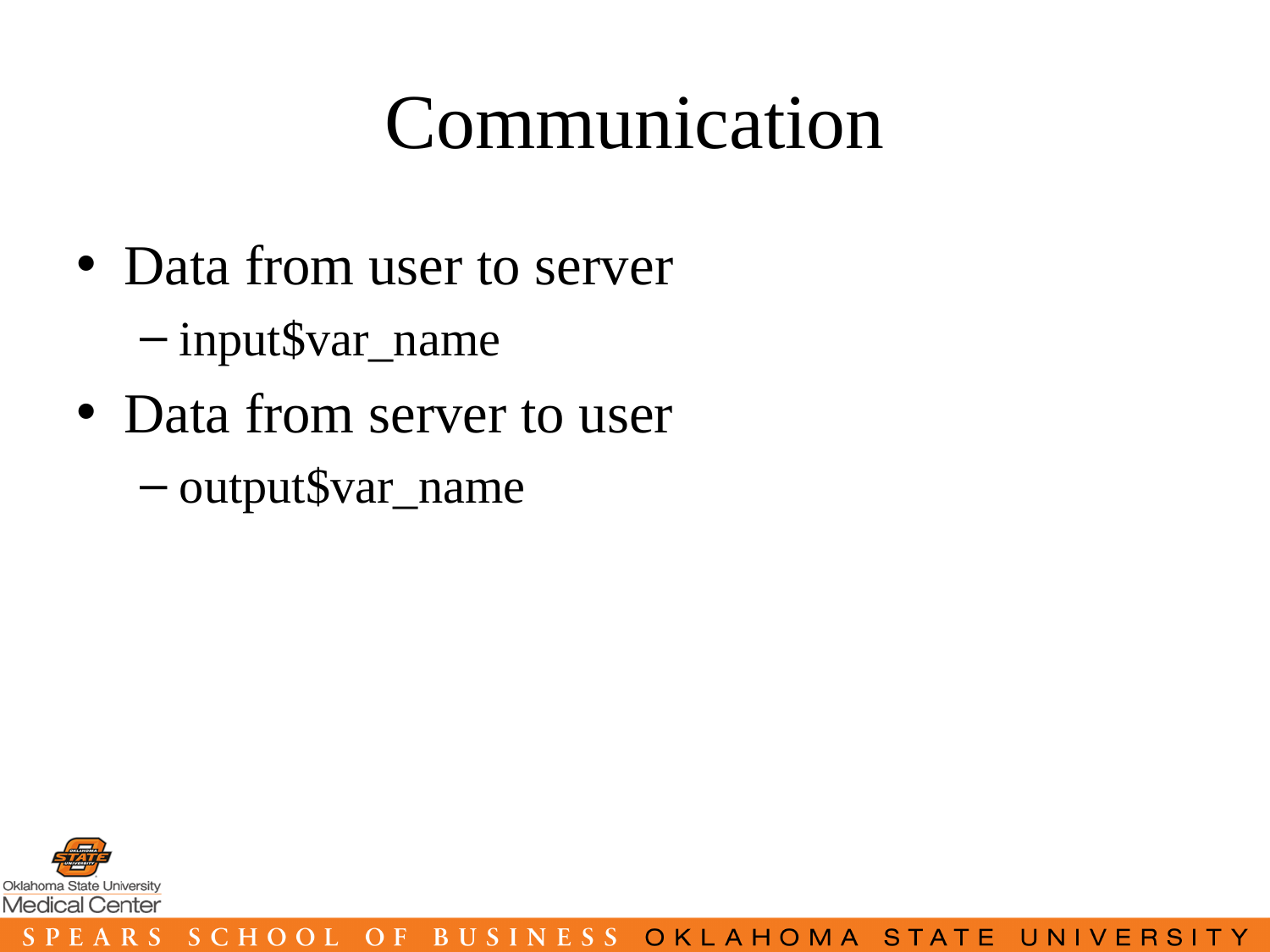

# Communication
Data from user to server
input$var_name
Data from server to user
output$var_name